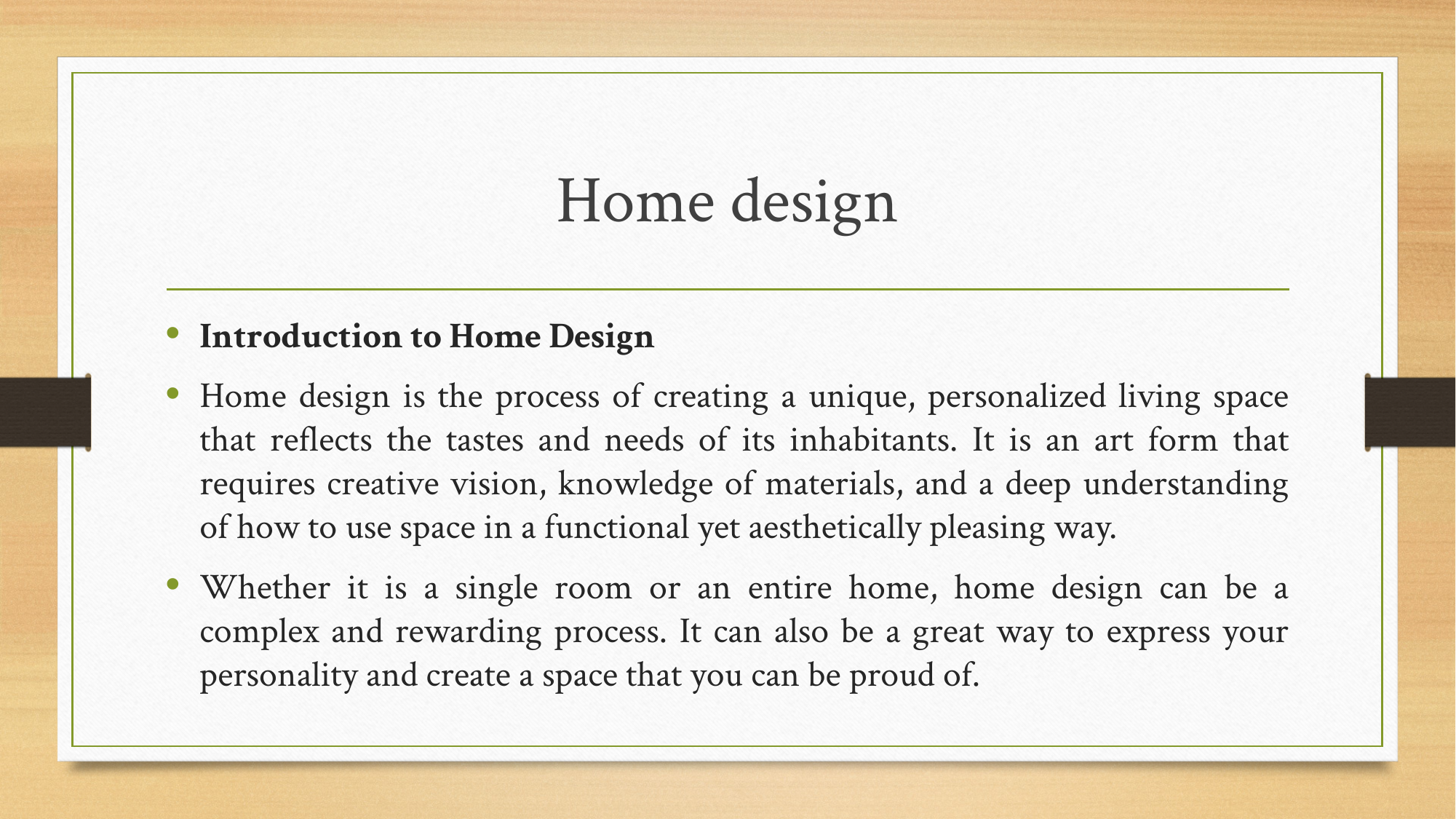

# Home design
Introduction to Home Design
Home design is the process of creating a unique, personalized living space that reflects the tastes and needs of its inhabitants. It is an art form that requires creative vision, knowledge of materials, and a deep understanding of how to use space in a functional yet aesthetically pleasing way.
Whether it is a single room or an entire home, home design can be a complex and rewarding process. It can also be a great way to express your personality and create a space that you can be proud of.